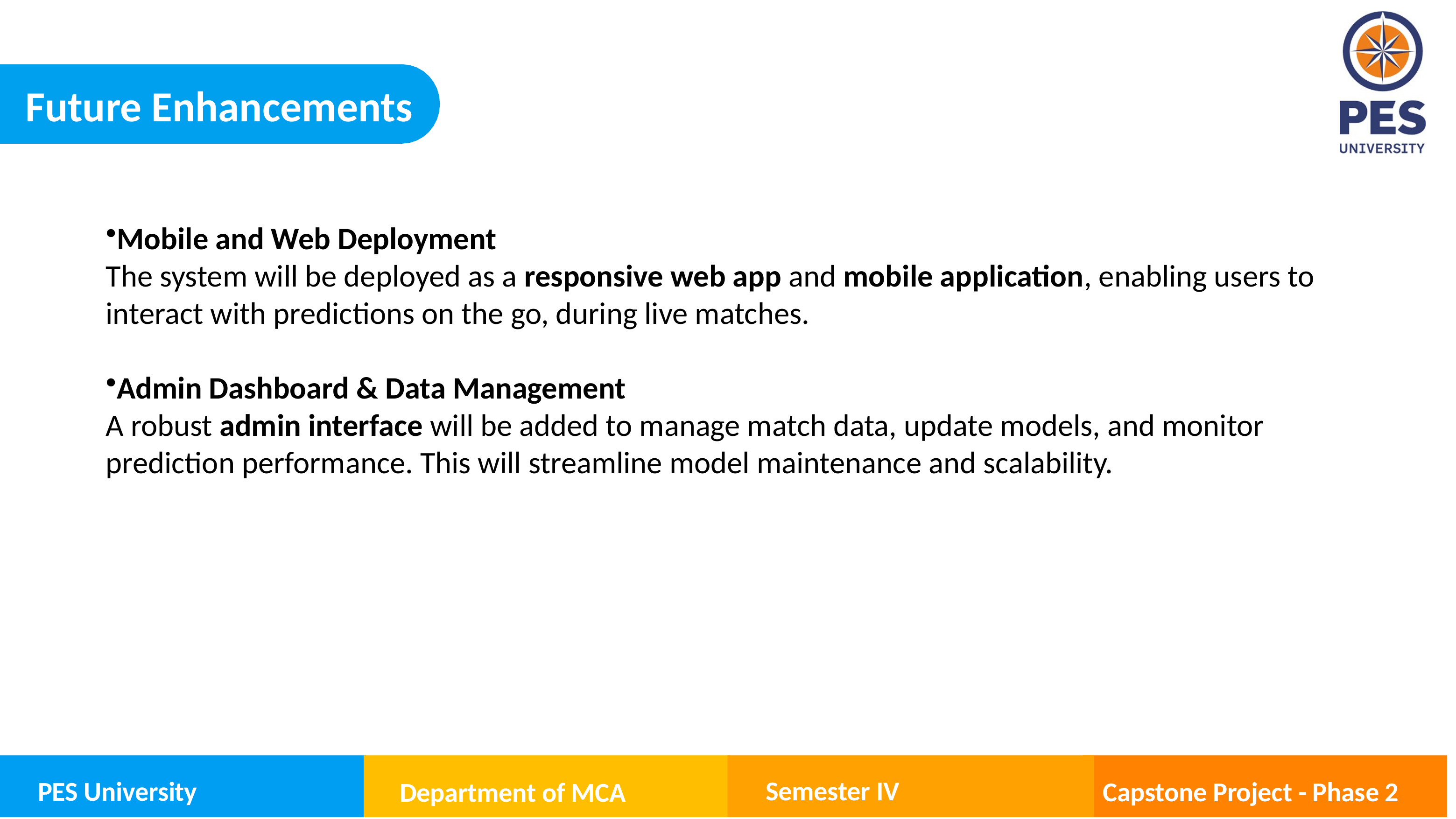

Future Enhancements

Mobile and Web Deployment
The system will be deployed as a responsive web app and mobile application, enabling users to interact with predictions on the go, during live matches.

Admin Dashboard & Data Management
A robust admin interface will be added to manage match data, update models, and monitor prediction performance. This will streamline model maintenance and scalability.